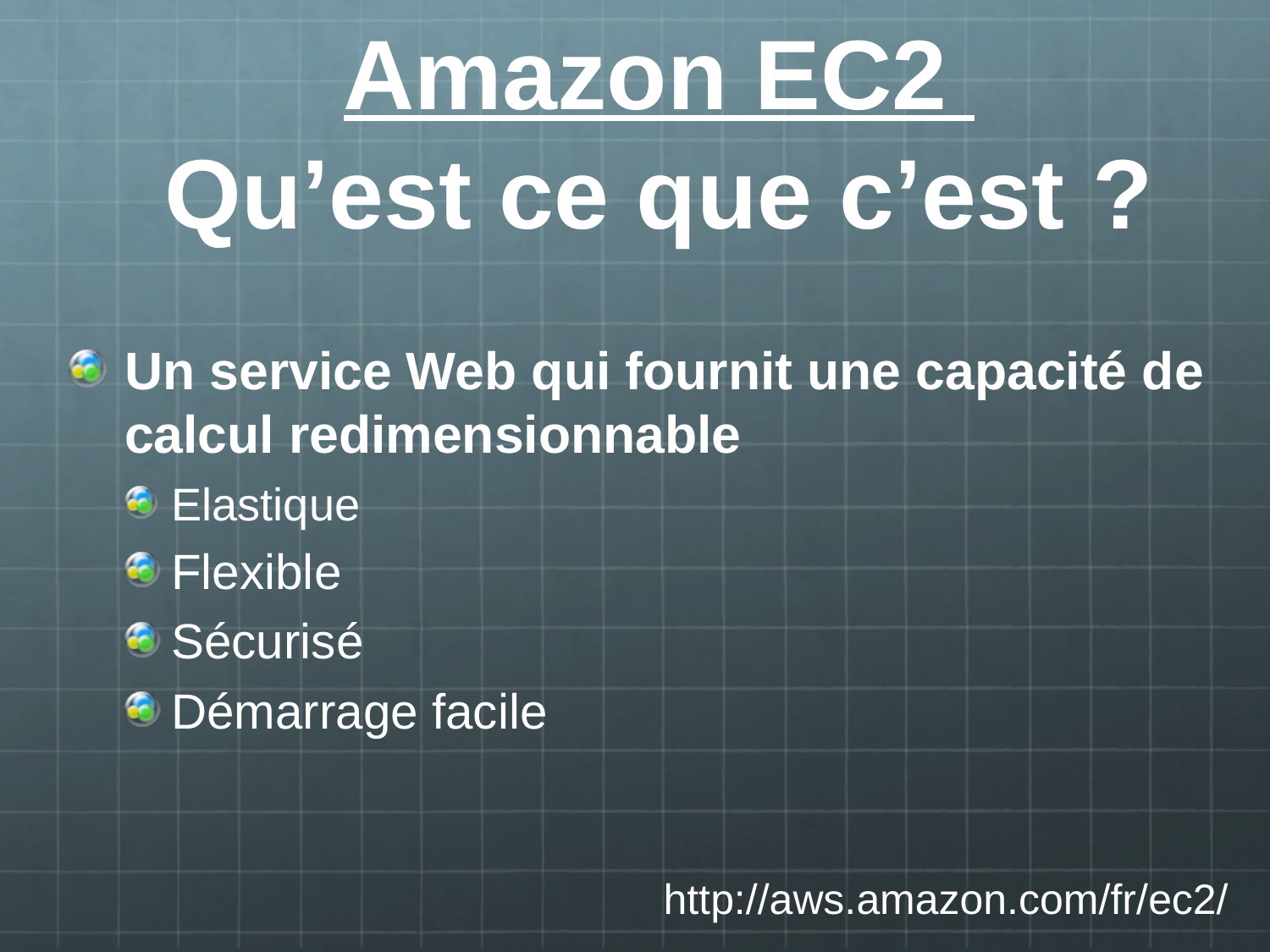

# Amazon EC2 Qu’est ce que c’est ?
Un service Web qui fournit une capacité de calcul redimensionnable
Elastique
Flexible
Sécurisé
Démarrage facile

					 http://aws.amazon.com/fr/ec2/